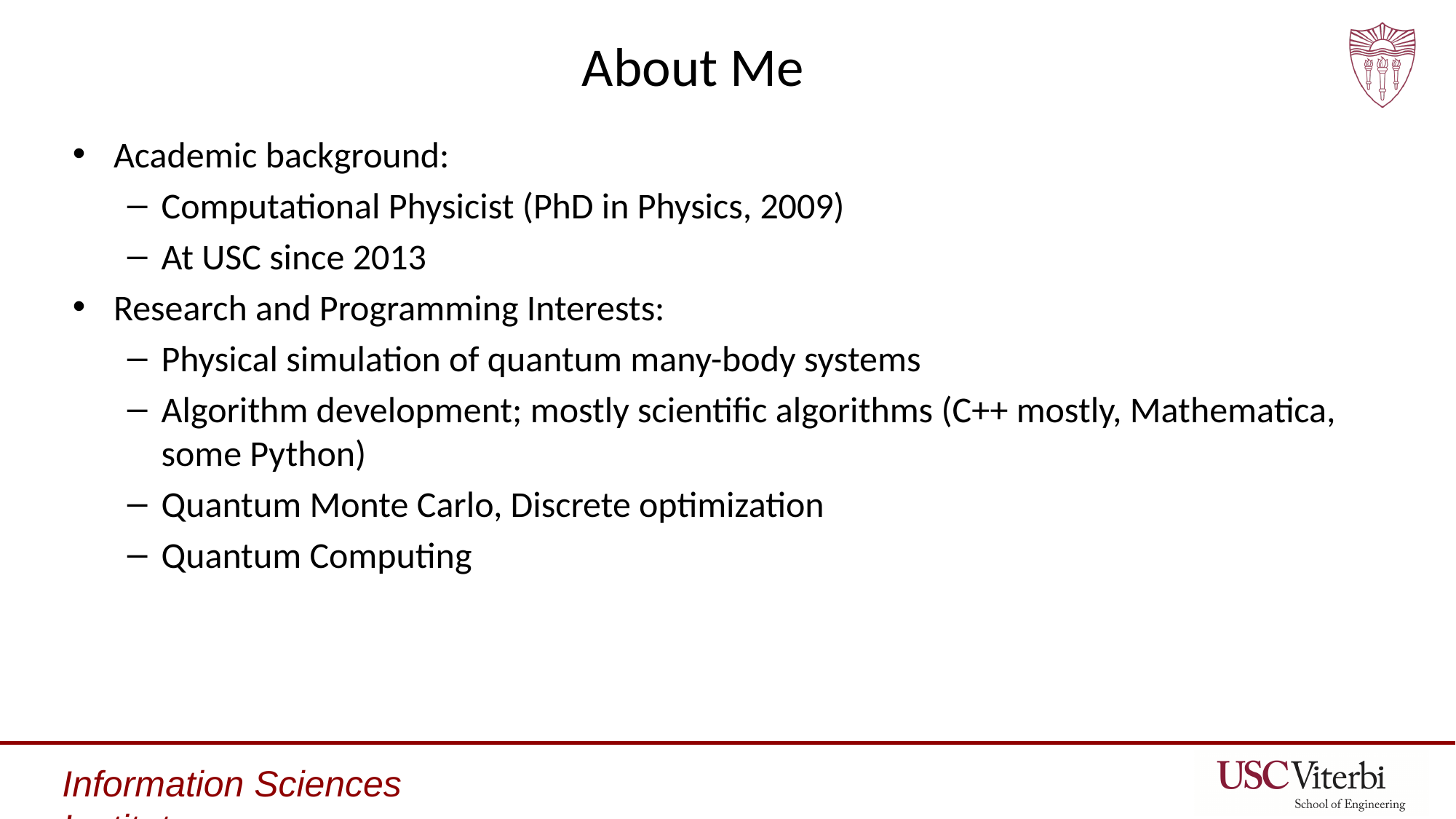

# About Me
Academic background:
Computational Physicist (PhD in Physics, 2009)
At USC since 2013
Research and Programming Interests:
Physical simulation of quantum many-body systems
Algorithm development; mostly scientific algorithms (C++ mostly, Mathematica, some Python)
Quantum Monte Carlo, Discrete optimization
Quantum Computing